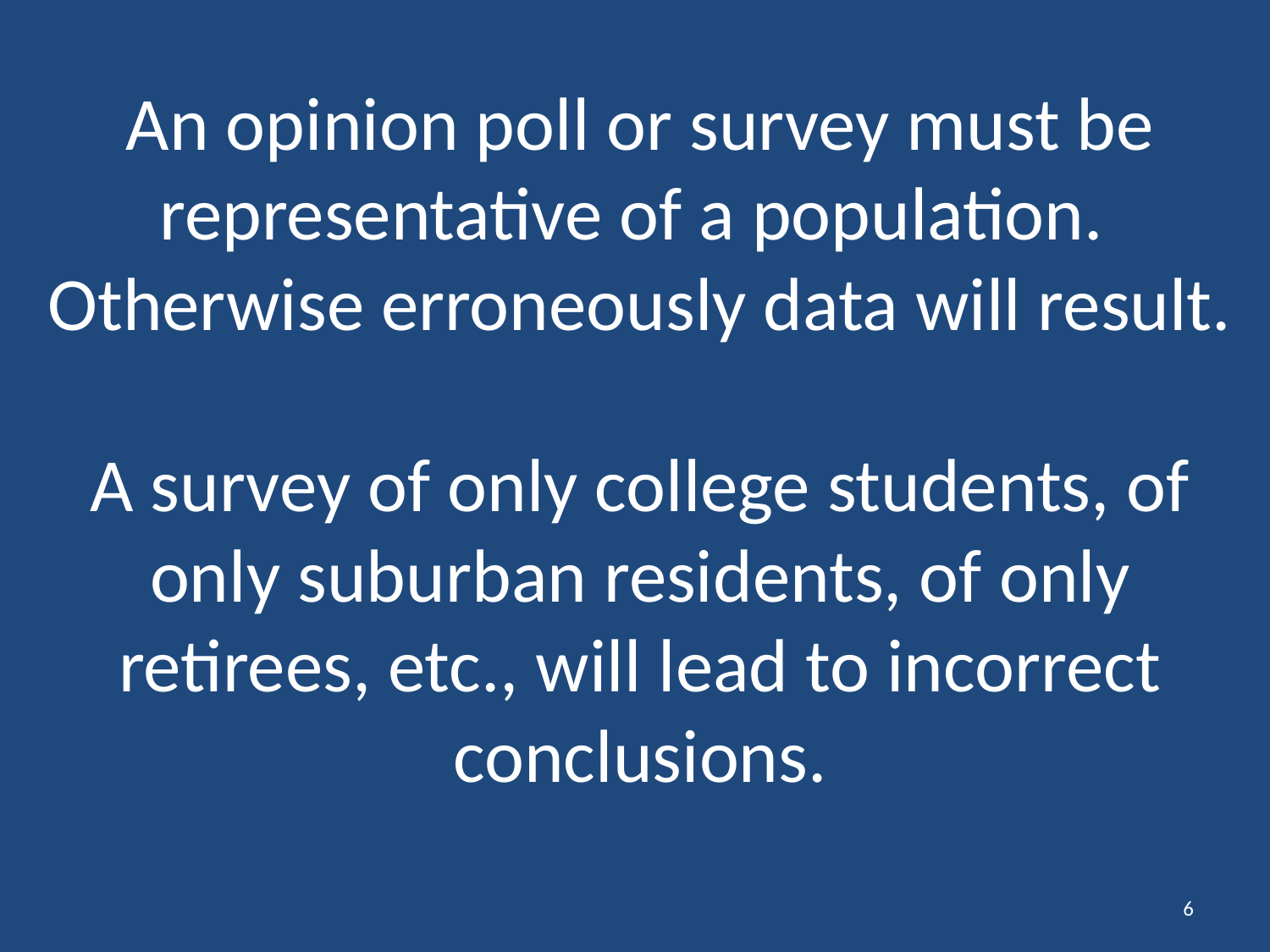

# An opinion poll or survey must be representative of a population.  Otherwise erroneously data will result. A survey of only college students, of only suburban residents, of only retirees, etc., will lead to incorrect conclusions.
6